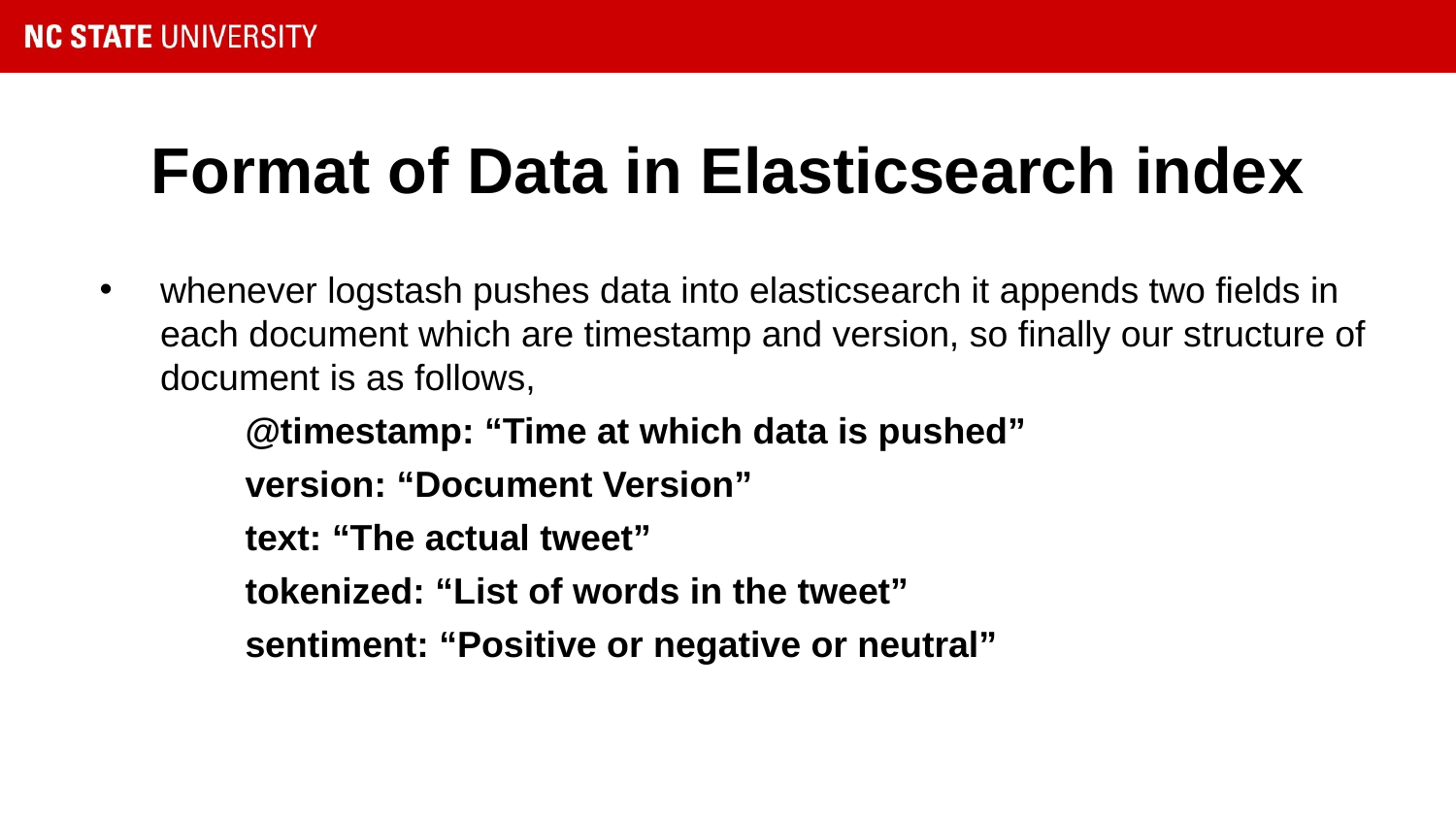

# Format of Data in Elasticsearch index
whenever logstash pushes data into elasticsearch it appends two fields in each document which are timestamp and version, so finally our structure of document is as follows,
	@timestamp: “Time at which data is pushed”
	version: “Document Version”
	text: “The actual tweet”
	tokenized: “List of words in the tweet”
	sentiment: “Positive or negative or neutral”